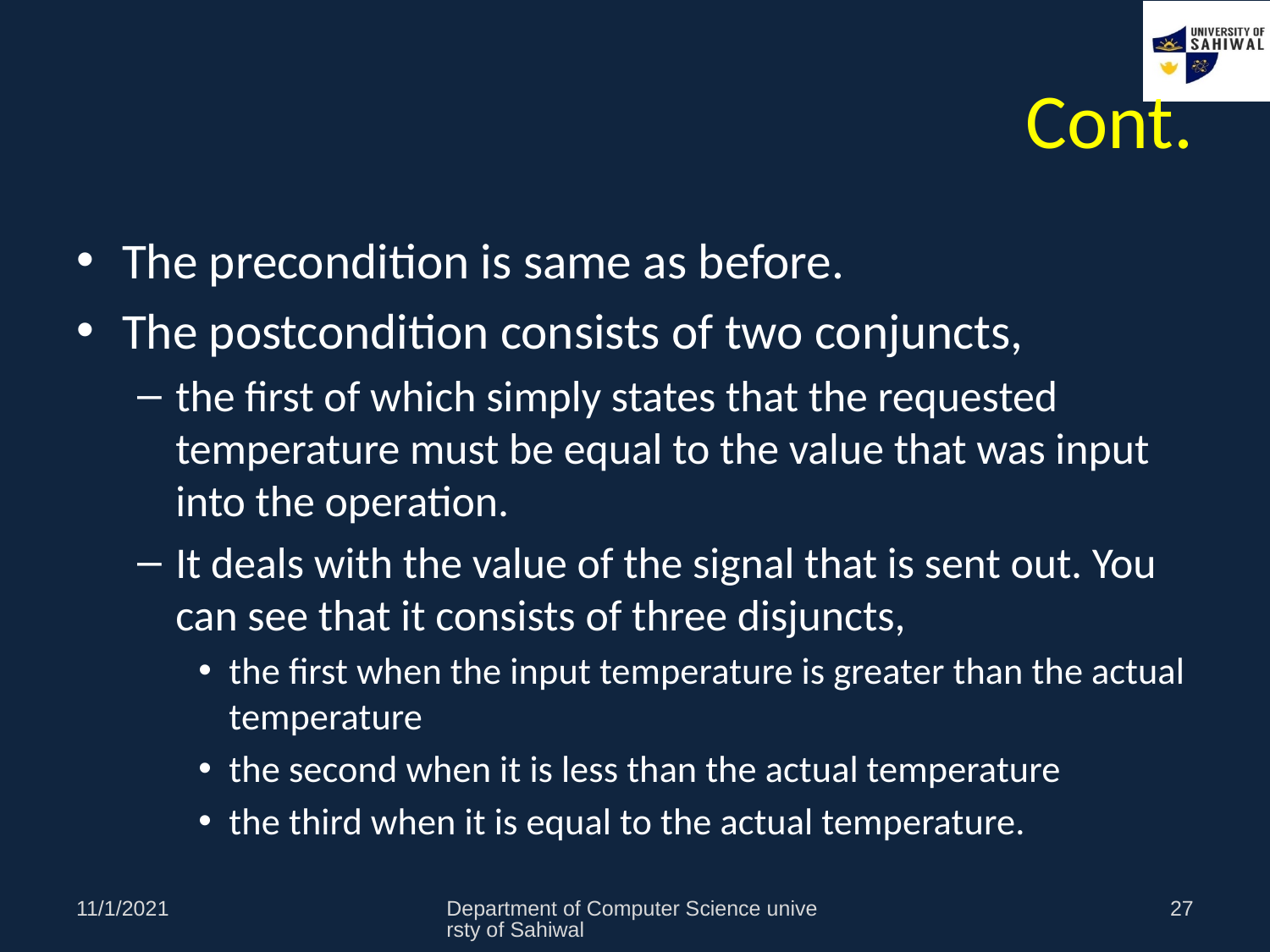

# Cont.
The precondition is same as before.
The postcondition consists of two conjuncts,
the first of which simply states that the requested temperature must be equal to the value that was input into the operation.
It deals with the value of the signal that is sent out. You can see that it consists of three disjuncts,
the first when the input temperature is greater than the actual temperature
the second when it is less than the actual temperature
the third when it is equal to the actual temperature.
11/1/2021
Department of Computer Science universty of Sahiwal
27